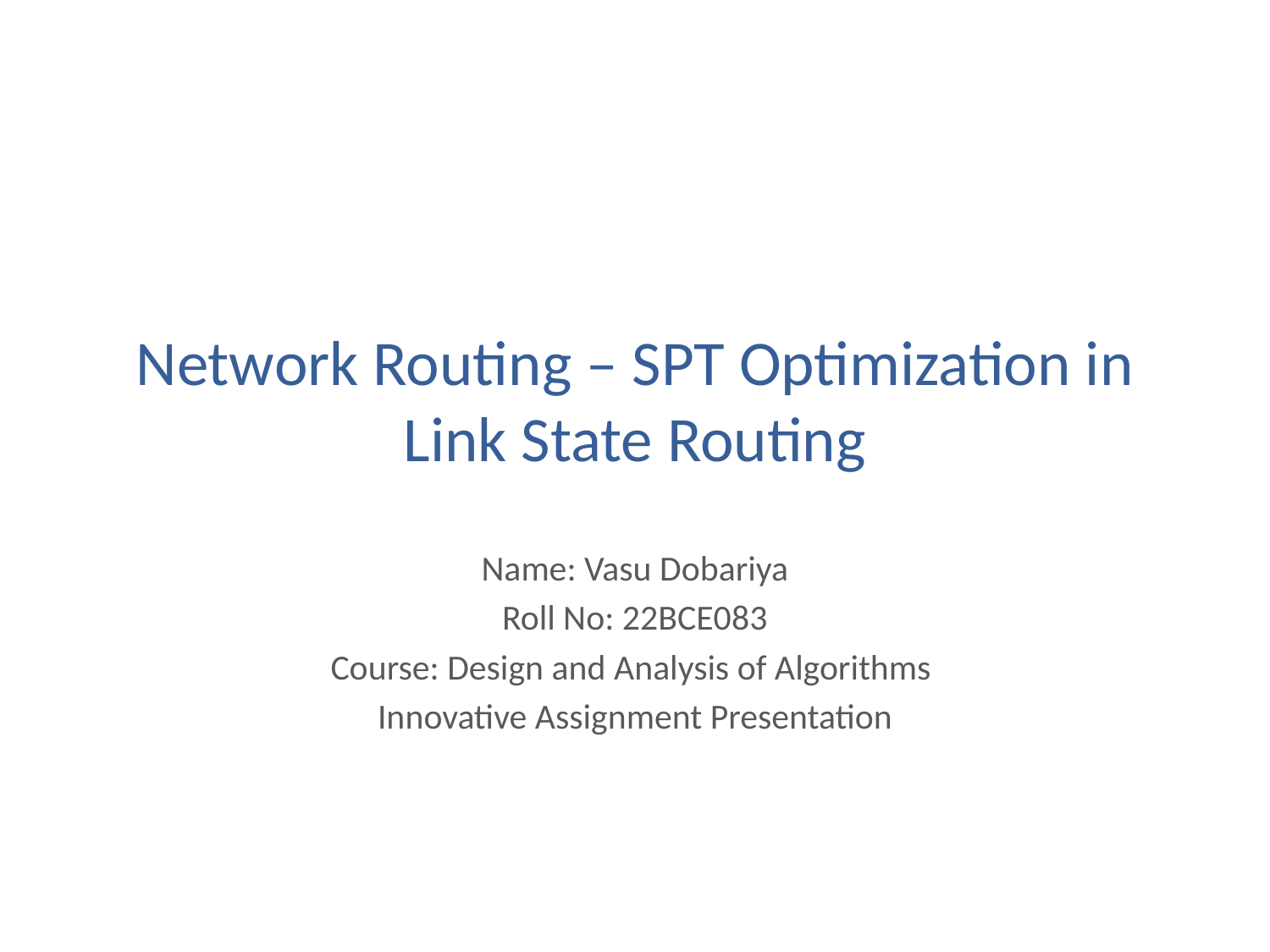

# Network Routing – SPT Optimization in Link State Routing
Name: Vasu Dobariya
Roll No: 22BCE083
Course: Design and Analysis of Algorithms
Innovative Assignment Presentation